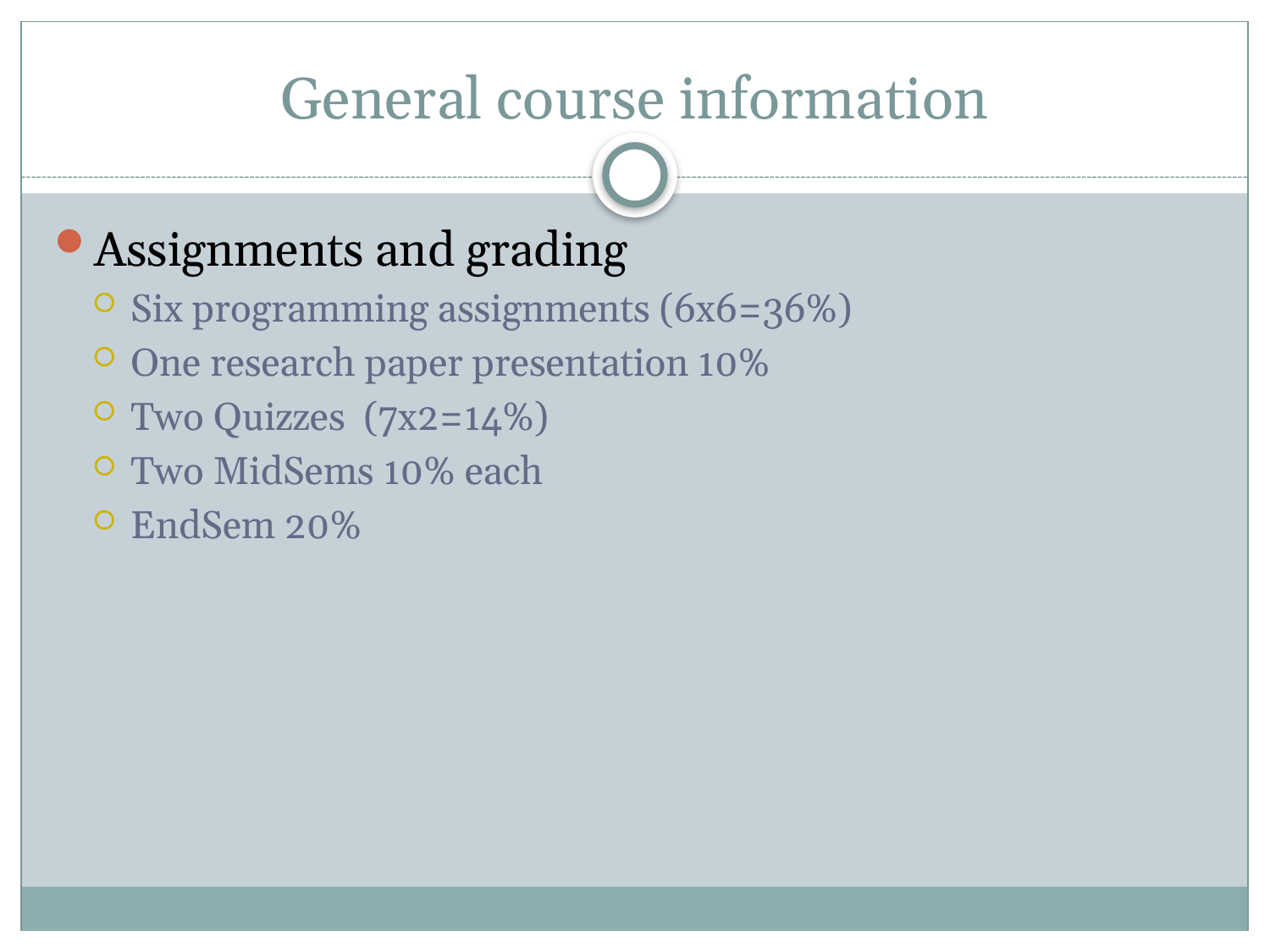

# General course information
Assignments and grading
Six programming assignments (6x6=36%)
One research paper presentation 10%
Two Quizzes  (7x2=14%)
Two MidSems 10% each
EndSem 20%